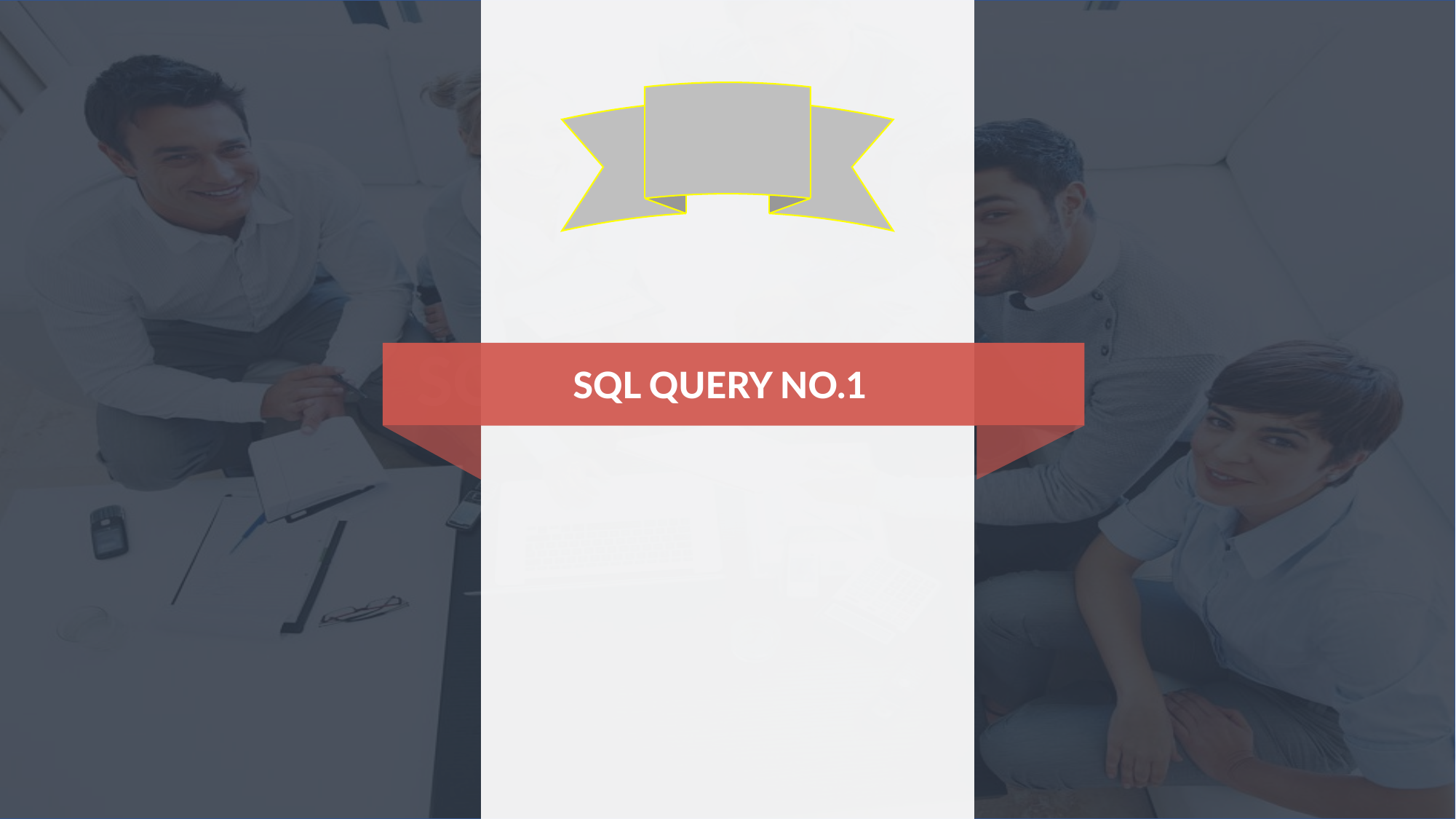

# SQL QUERY NO.1

SQL QUERY NO.1